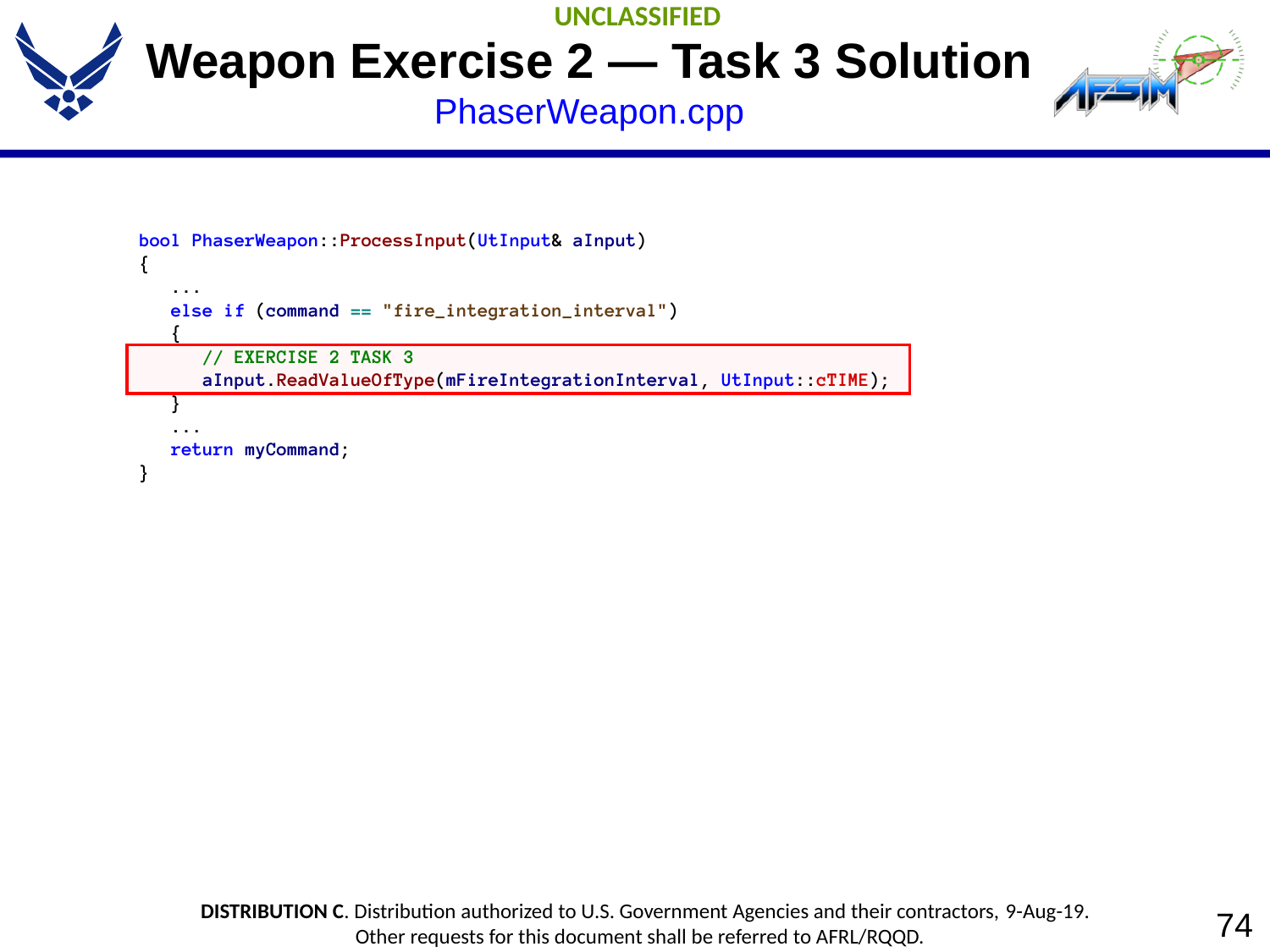

# Weapon Exercise 2 — Task 3 Solution PhaserWeapon.cpp
bool PhaserWeapon::ProcessInput(UtInput& aInput)
{
   ...
   else if (command == "fire_integration_interval")
   {
      // EXERCISE 2 TASK 3
      aInput.ReadValueOfType(mFireIntegrationInterval, UtInput::cTIME);
   }
   ...
   return myCommand;
}